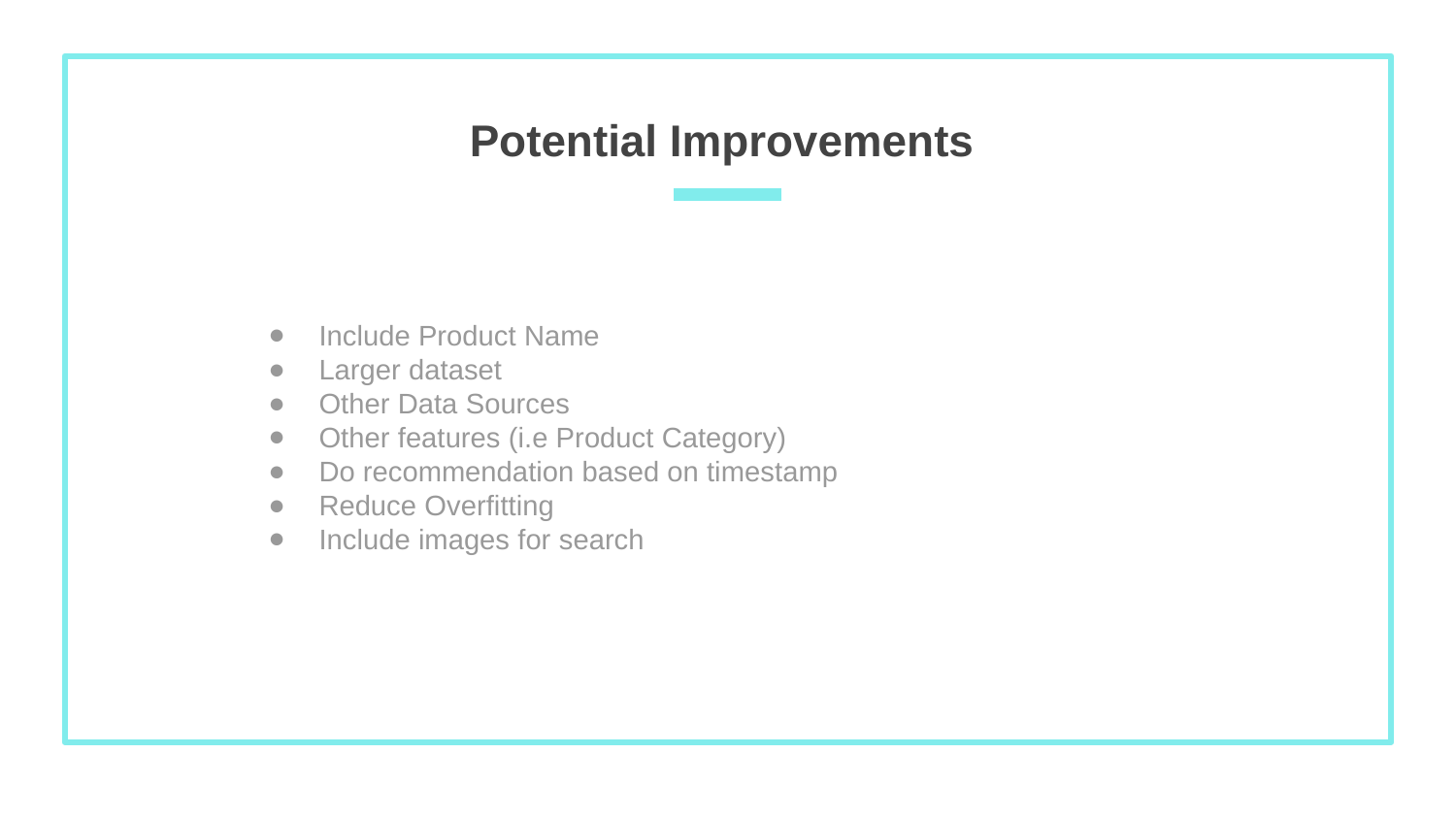

# Potential Improvements
Include Product Name
Larger dataset
Other Data Sources
Other features (i.e Product Category)
Do recommendation based on timestamp
Reduce Overfitting
Include images for search